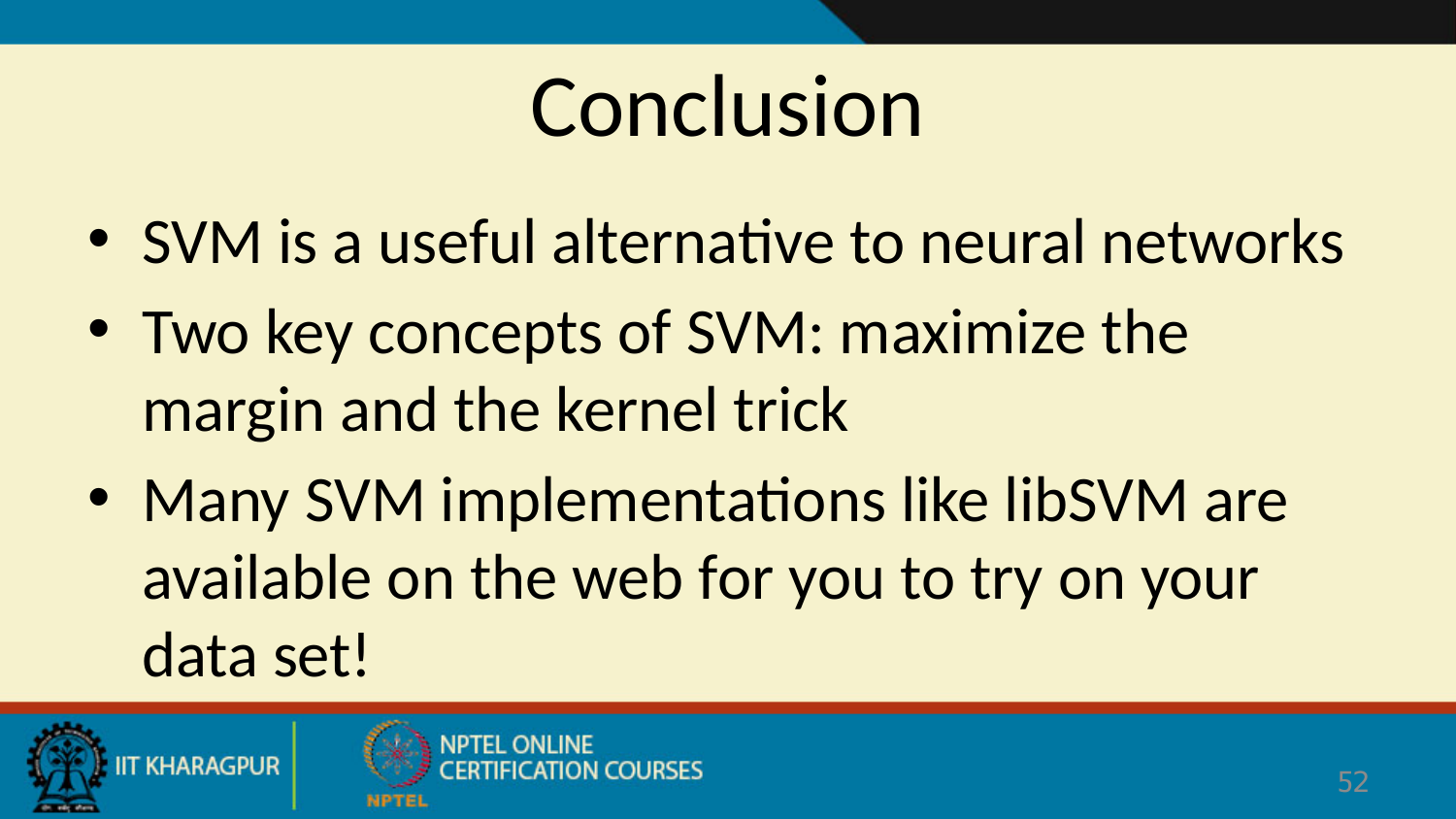

# Conclusion
SVM is a useful alternative to neural networks
Two key concepts of SVM: maximize the margin and the kernel trick
Many SVM implementations like libSVM are available on the web for you to try on your data set!
52